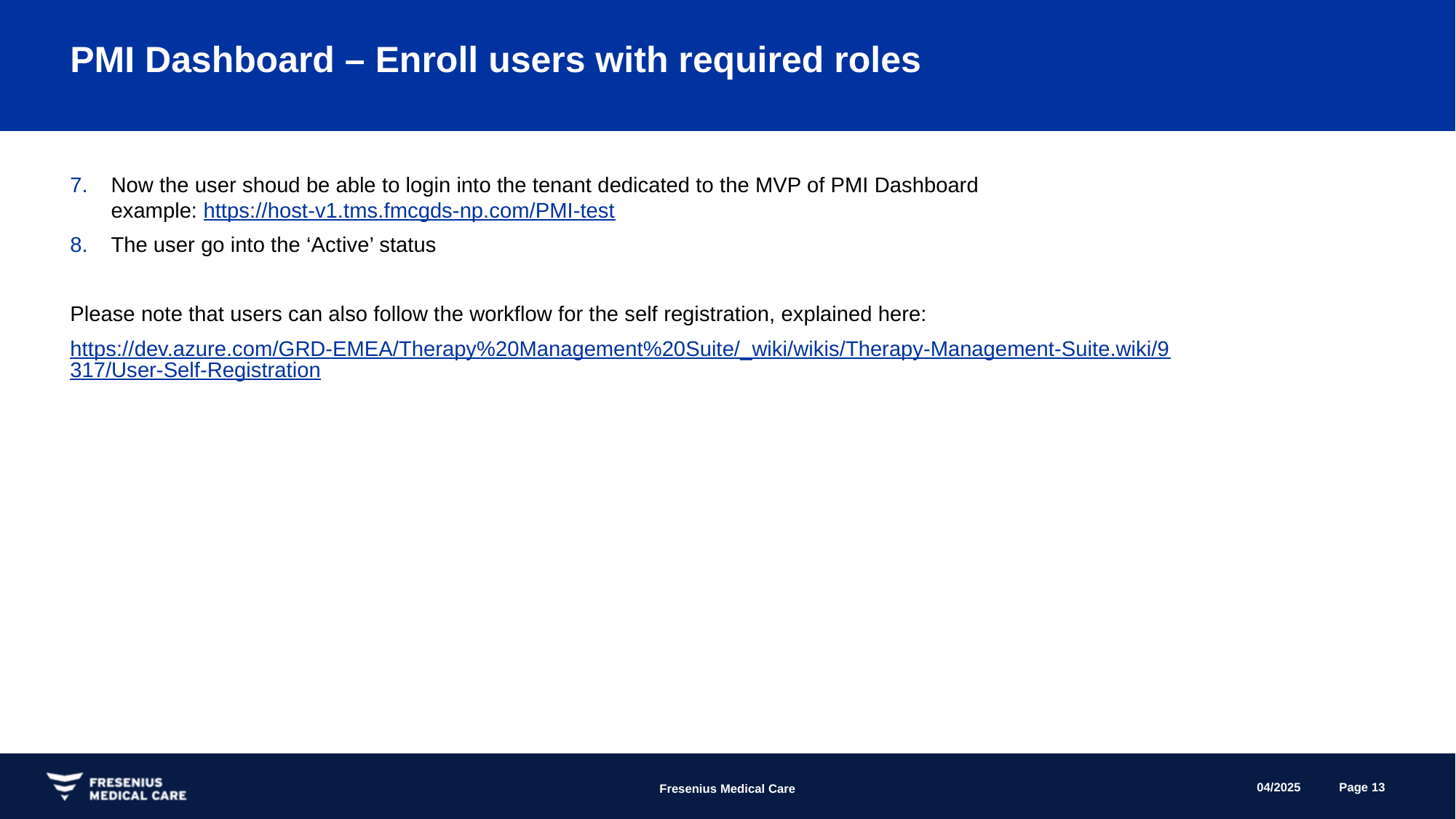

# PMI Dashboard – Enroll users with required roles
Now the user shoud be able to login into the tenant dedicated to the MVP of PMI Dashboard
example: https://host-v1.tms.fmcgds-np.com/PMI-test
The user go into the ‘Active’ status

Please note that users can also follow the workflow for the self registration, explained here:
https://dev.azure.com/GRD-EMEA/Therapy%20Management%20Suite/_wiki/wikis/Therapy-Management-Suite.wiki/9317/User-Self-Registration

04/2025
Page 13